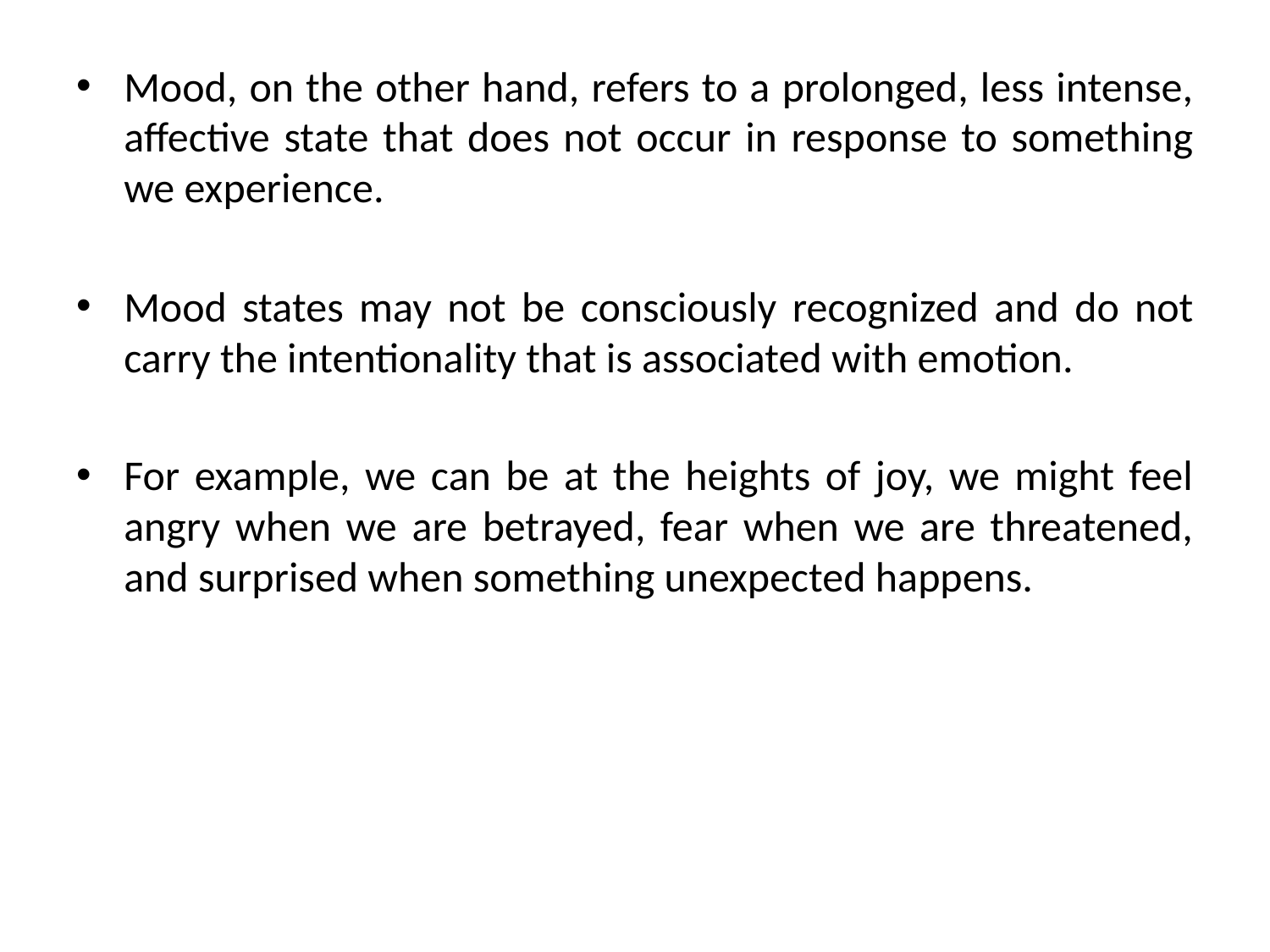

Mood, on the other hand, refers to a prolonged, less intense, affective state that does not occur in response to something we experience.

Mood states may not be consciously recognized and do not carry the intentionality that is associated with emotion.

For example, we can be at the heights of joy, we might feel angry when we are betrayed, fear when we are threatened, and surprised when something unexpected happens.